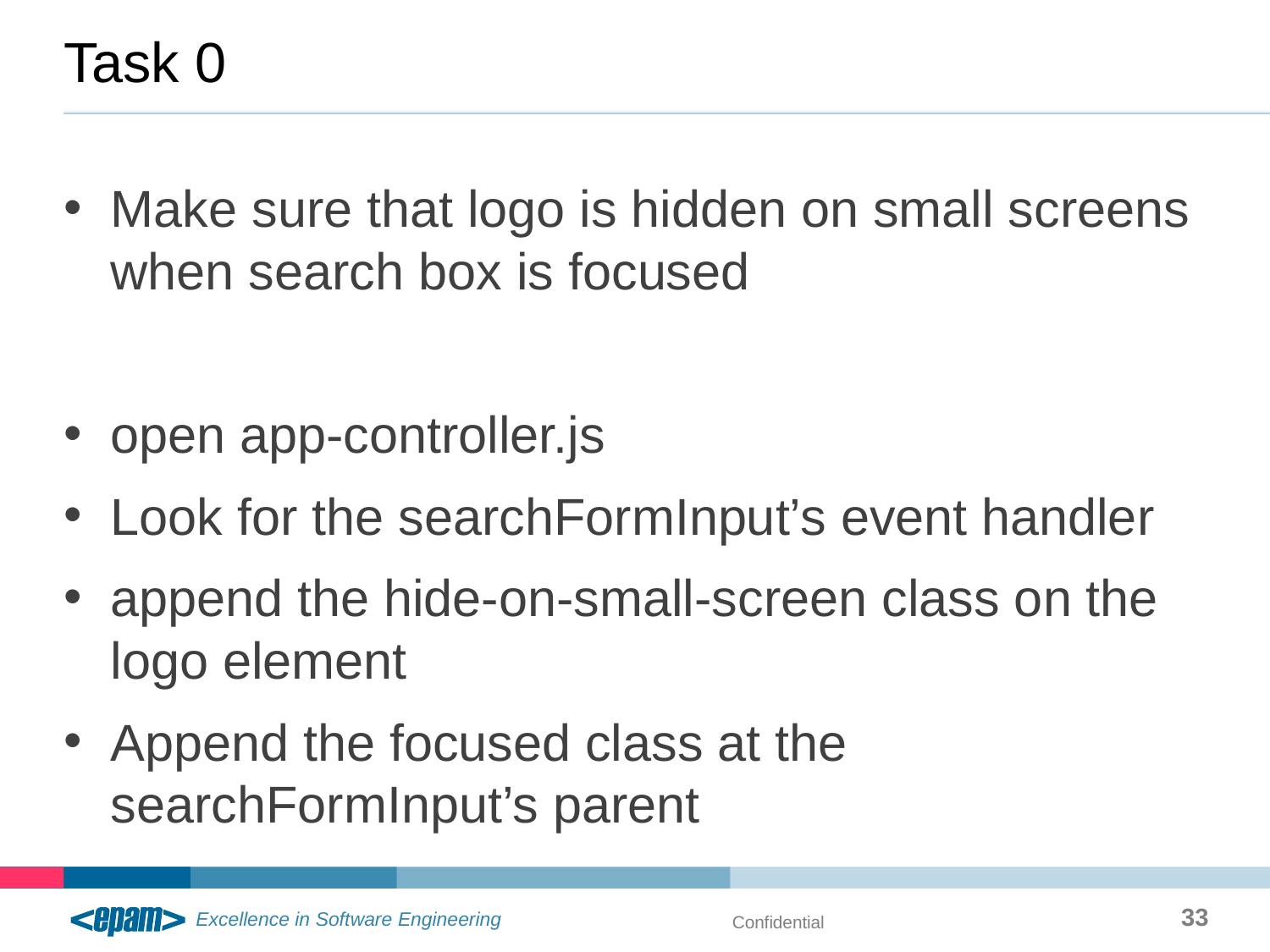

# Task 0
Make sure that logo is hidden on small screens when search box is focused

open app-controller.js
Look for the searchFormInput’s event handler
append the hide-on-small-screen class on the logo element
Append the focused class at the searchFormInput’s parent
33
Confidential